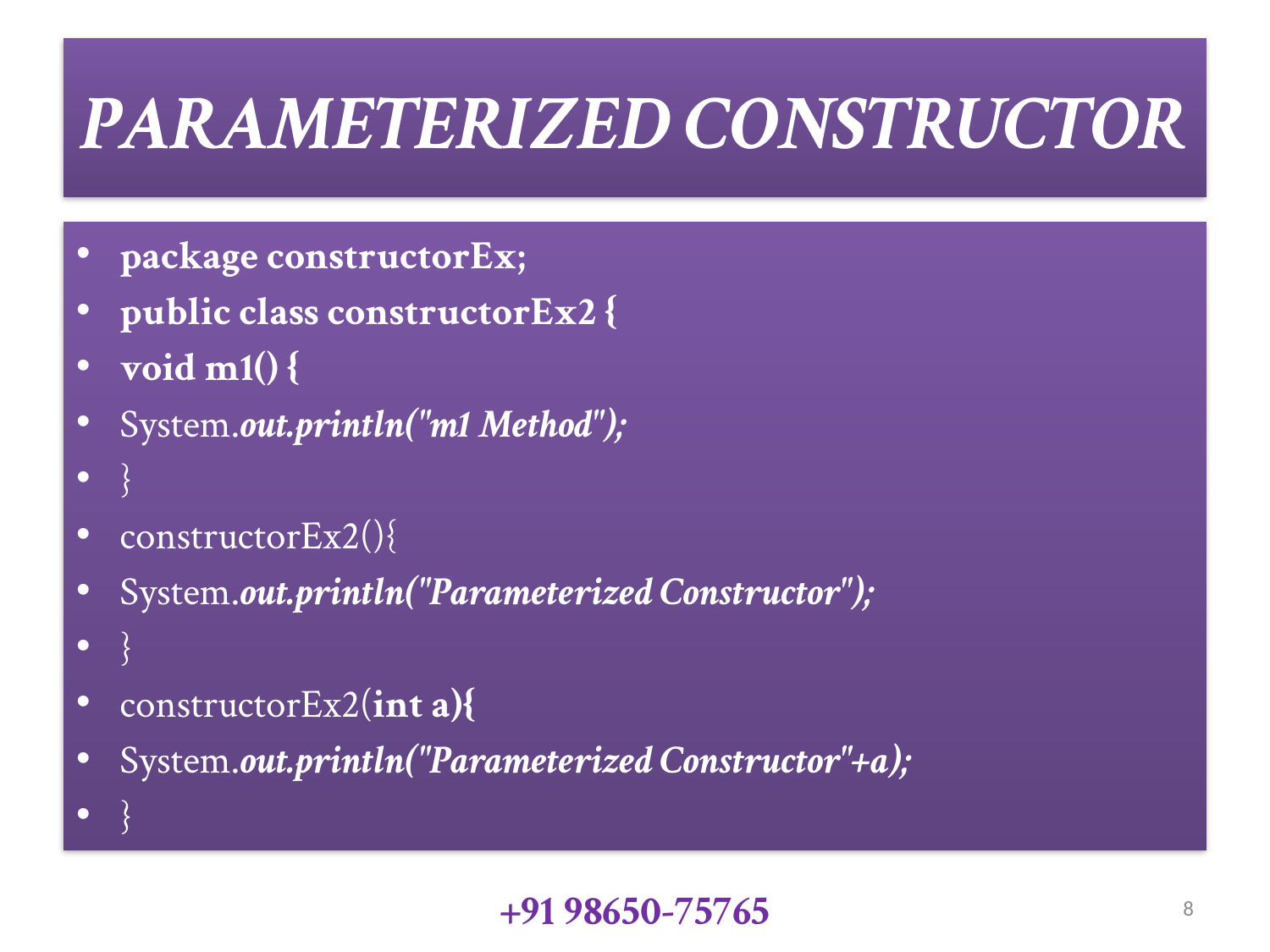

# PARAMETERIZED CONSTRUCTOR
package constructorEx;
public class constructorEx2 {
void m1() {
System.out.println("m1 Method");
}
constructorEx2(){
System.out.println("Parameterized Constructor");
}
constructorEx2(int a){
System.out.println("Parameterized Constructor"+a);
}

+91 98650-75765
8